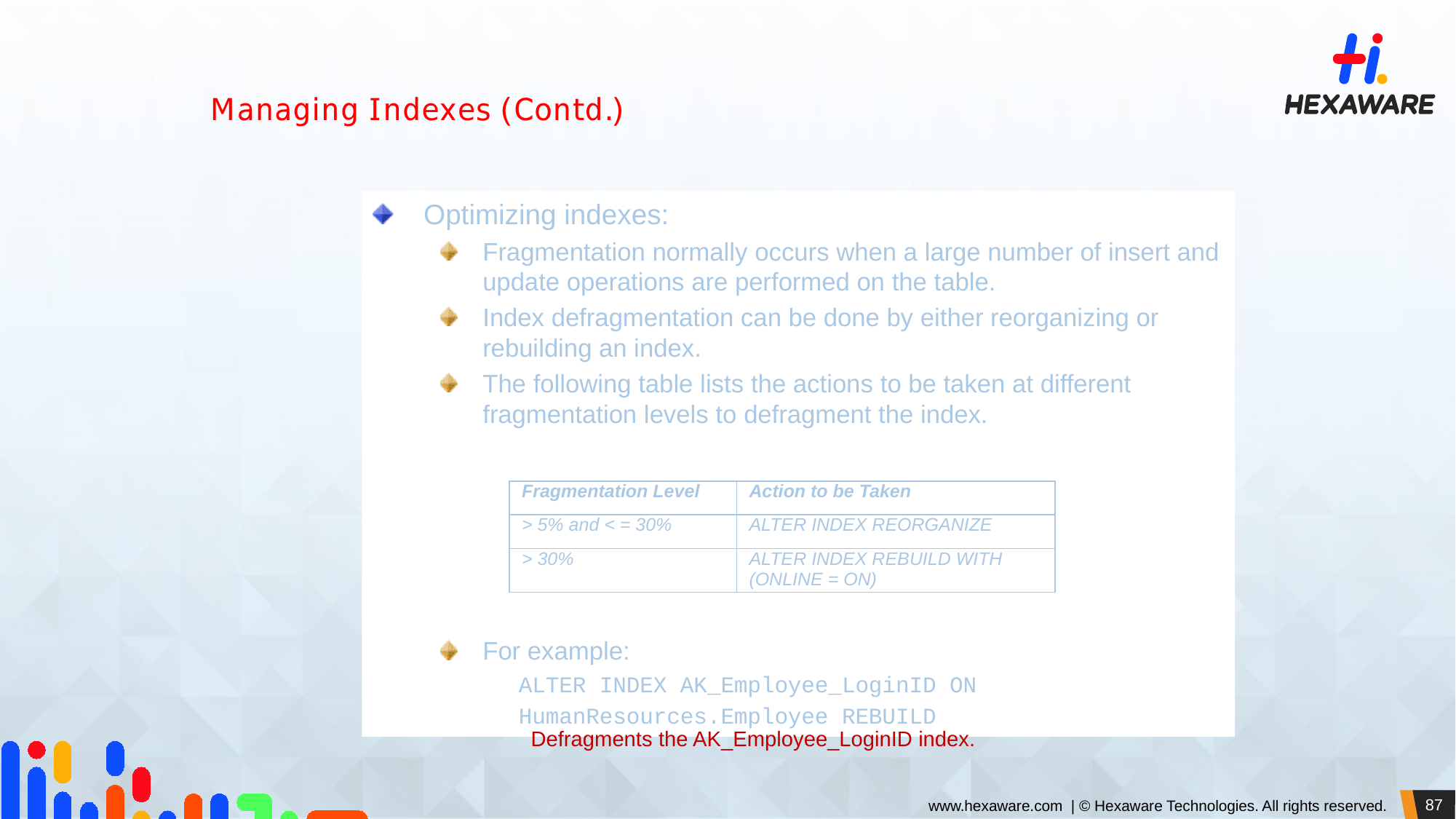

Managing Indexes (Contd.)
Optimizing indexes:
Fragmentation normally occurs when a large number of insert and update operations are performed on the table.
Index defragmentation can be done by either reorganizing or rebuilding an index.
The following table lists the actions to be taken at different fragmentation levels to defragment the index.

For example:
ALTER INDEX AK_Employee_LoginID ON
HumanResources.Employee REBUILD

| Fragmentation Level | Action to be Taken |
| --- | --- |
| > 5% and < = 30% | ALTER INDEX REORGANIZE |
| > 30% | ALTER INDEX REBUILD WITH (ONLINE = ON) |
Defragments the AK_Employee_LoginID index.